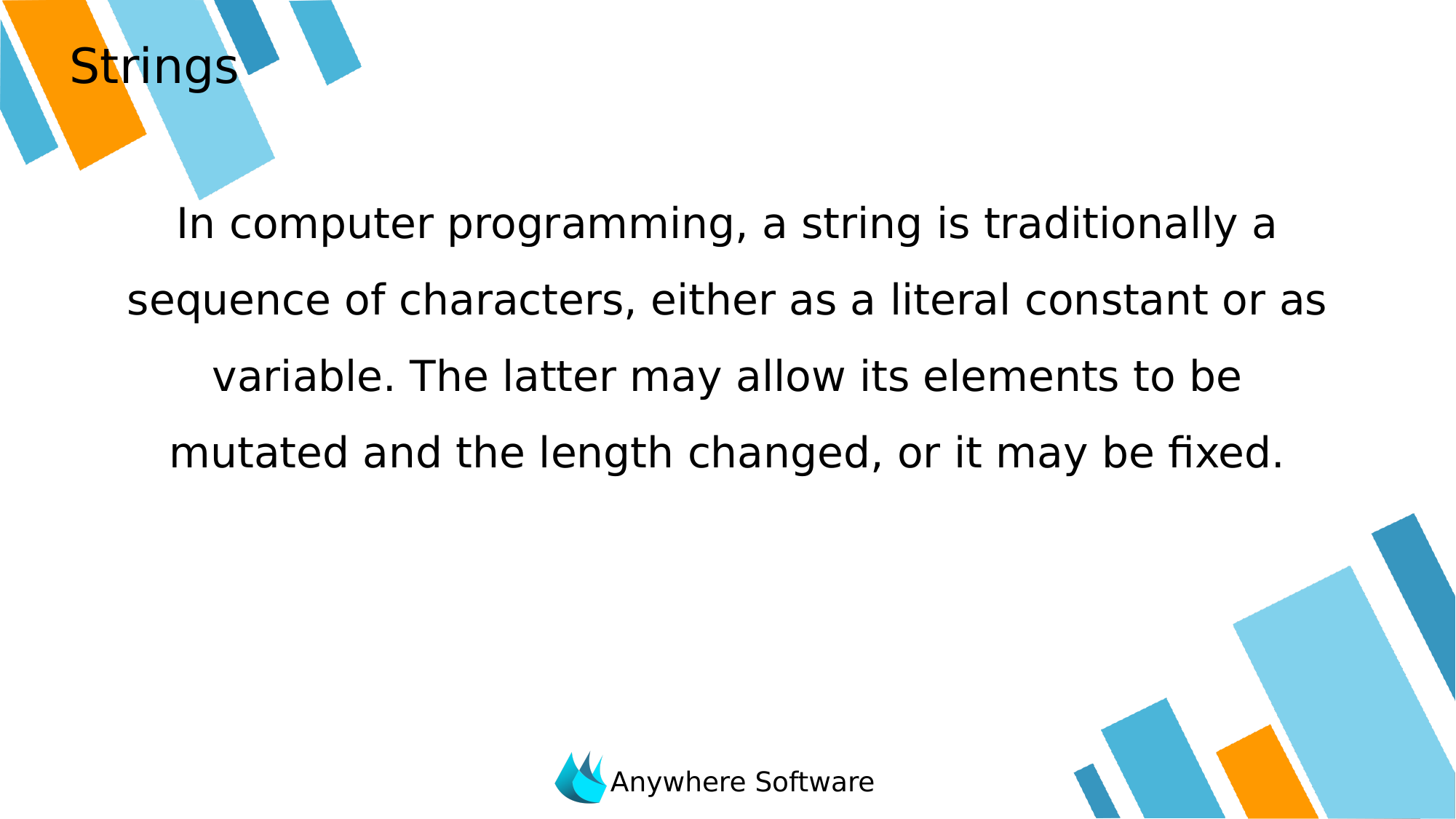

# Strings
In computer programming, a string is traditionally a sequence of characters, either as a literal constant or as variable. The latter may allow its elements to be mutated and the length changed, or it may be fixed.